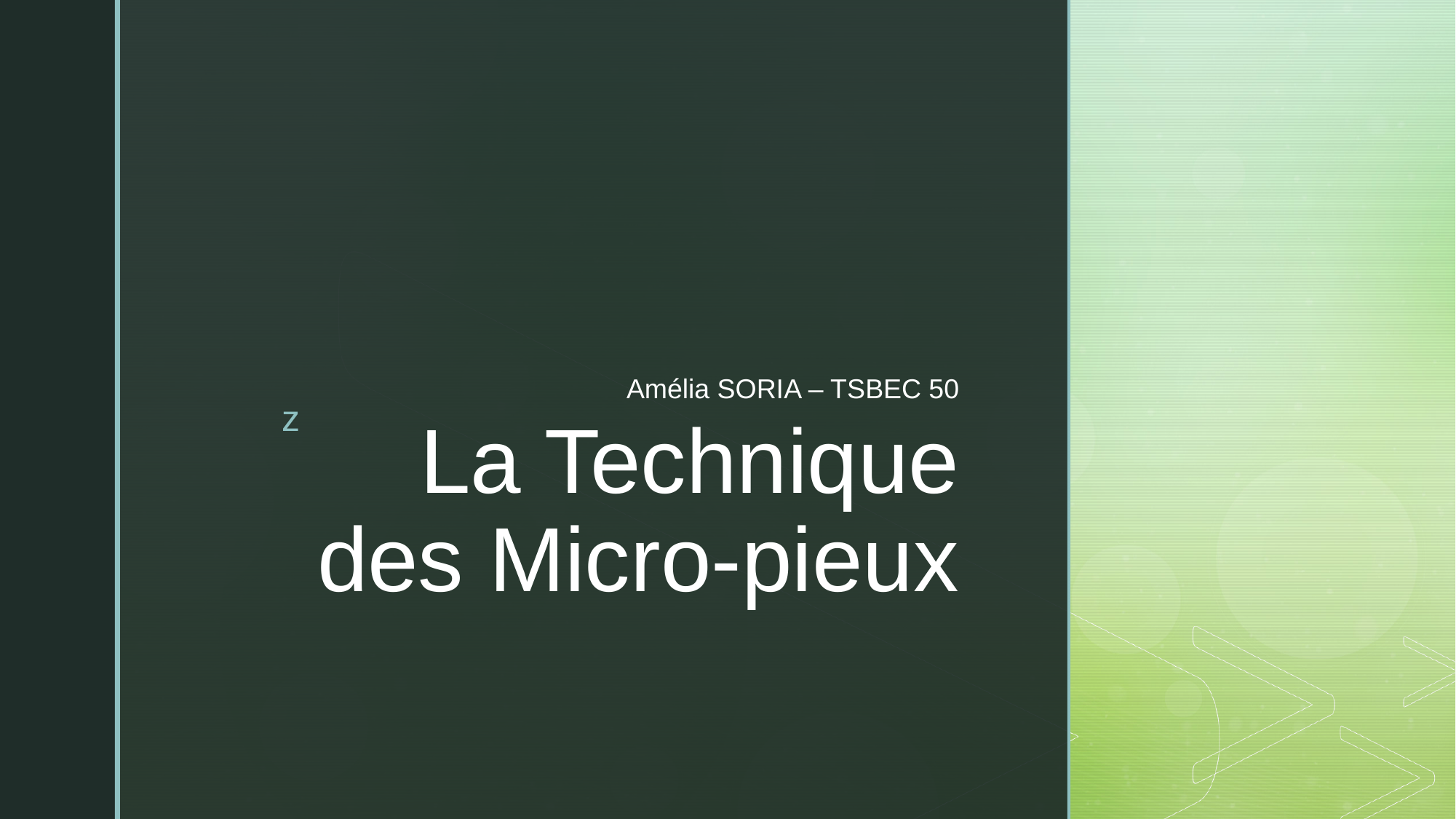

Amélia SORIA – TSBEC 50
# La Technique des Micro-pieux